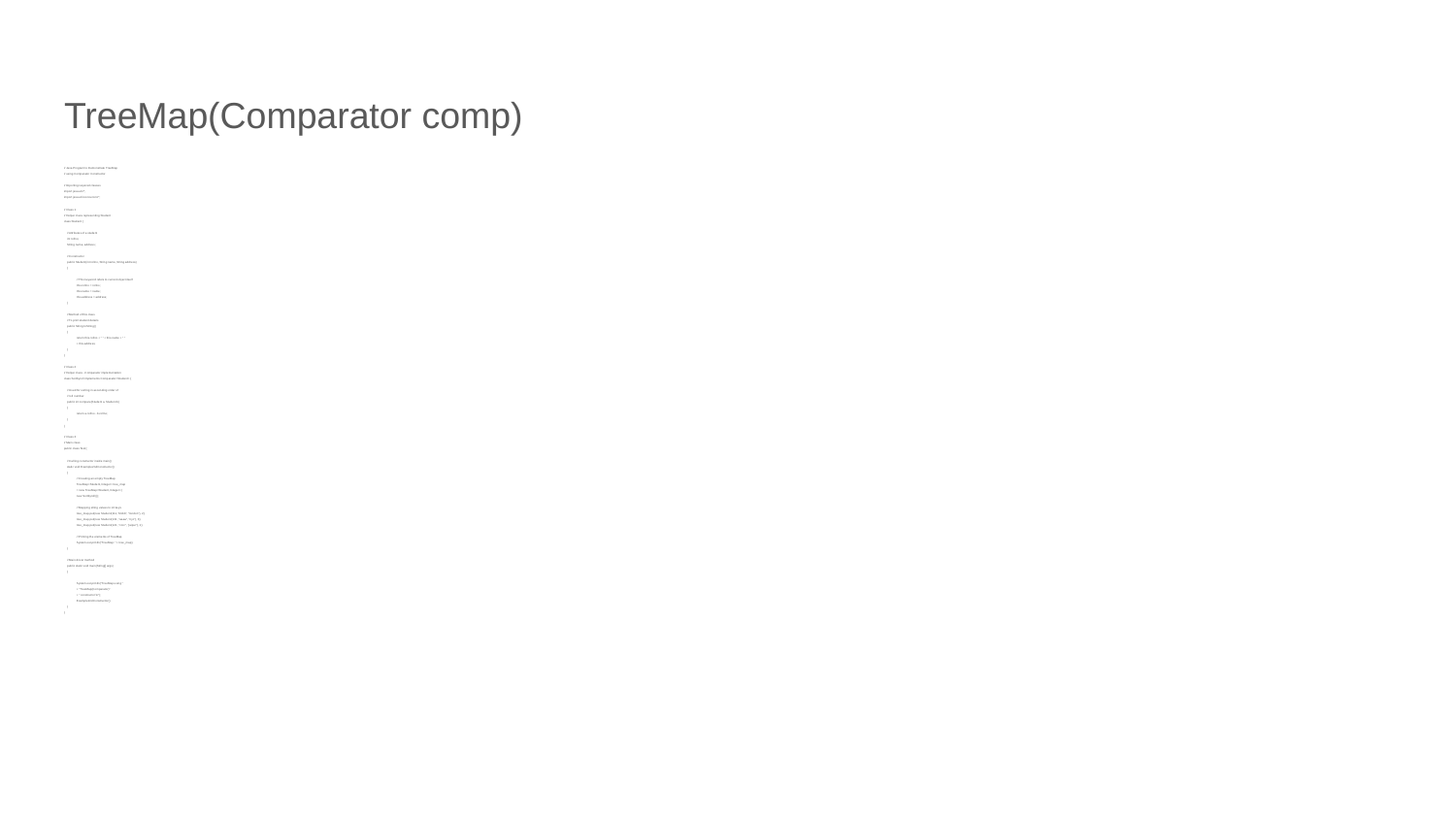

# TreeMap(Comparator comp)

// Java Program to Demonstrate TreeMap
// using Comparator Constructor

// Importing required classes
import java.util.*;
import java.util.concurrent.*;

// Class 1
// Helper class representing Student
class Student {

    // Attributes of a student
    int rollno;
    String name, address;

    // Constructor
    public Student(int rollno, String name, String address)
    {

   	 // This keyword refers to current object itself
   	 this.rollno = rollno;
   	 this.name = name;
   	 this.address = address;
    }

    // Method of this class
    // To print student details
    public String toString()
    {
   	 return this.rollno + " " + this.name + " "
   		 + this.address;
    }
}

// Class 2
// Helper class - Comparator implementation
class Sortbyroll implements Comparator<Student> {

    // Used for sorting in ascending order of
    // roll number
    public int compare(Student a, Student b)
    {
   	 return a.rollno - b.rollno;
    }
}

// Class 3
// Main class
public class Test {

    // Calling constructor inside main()
    static void Example2ndConstructor()
    {
   	 // Creating an empty TreeMap
   	 TreeMap<Student, Integer> tree_map
   		 = new TreeMap<Student, Integer>(
   			 new Sortbyroll());

   	 // Mapping string values to int keys
   	 tree_map.put(new Student(111, "bbbb", "london"), 2);
   	 tree_map.put(new Student(131, "aaaa", "nyc"), 3);
   	 tree_map.put(new Student(121, "cccc", "jaipur"), 1);

   	 // Printing the elements of TreeMap
   	 System.out.println("TreeMap: " + tree_map);
    }

    // Main driver method
    public static void main(String[] args)
    {

   	 System.out.println("TreeMap using "
   					 + "TreeMap(Comparator)"
   					 + " constructor:\n");
   	 Example2ndConstructor();
    }
}